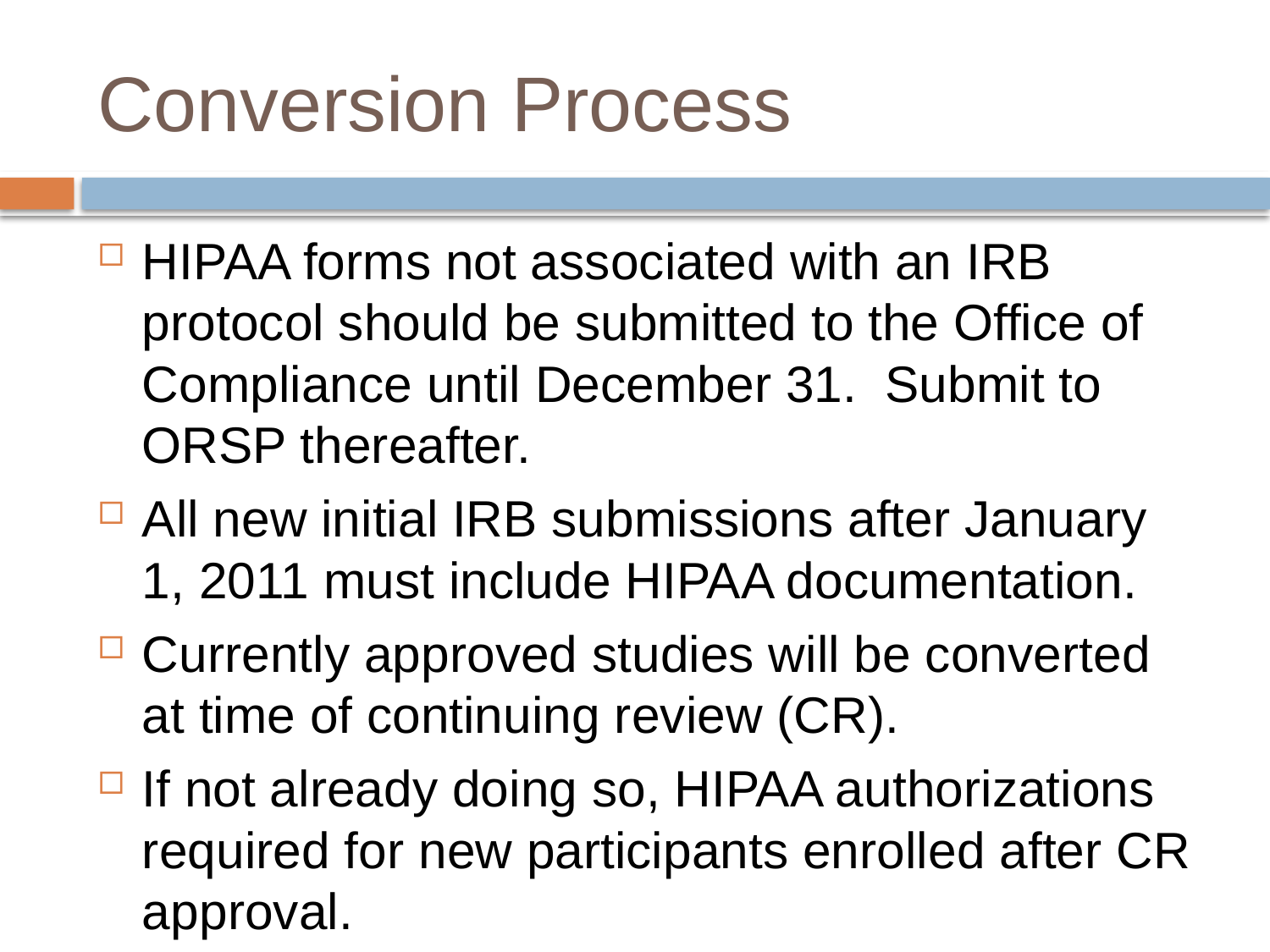

# Conversion Process
HIPAA forms not associated with an IRB protocol should be submitted to the Office of Compliance until December 31.  Submit to ORSP thereafter.
All new initial IRB submissions after January 1, 2011 must include HIPAA documentation.
Currently approved studies will be converted at time of continuing review (CR).
If not already doing so, HIPAA authorizations required for new participants enrolled after CR approval.